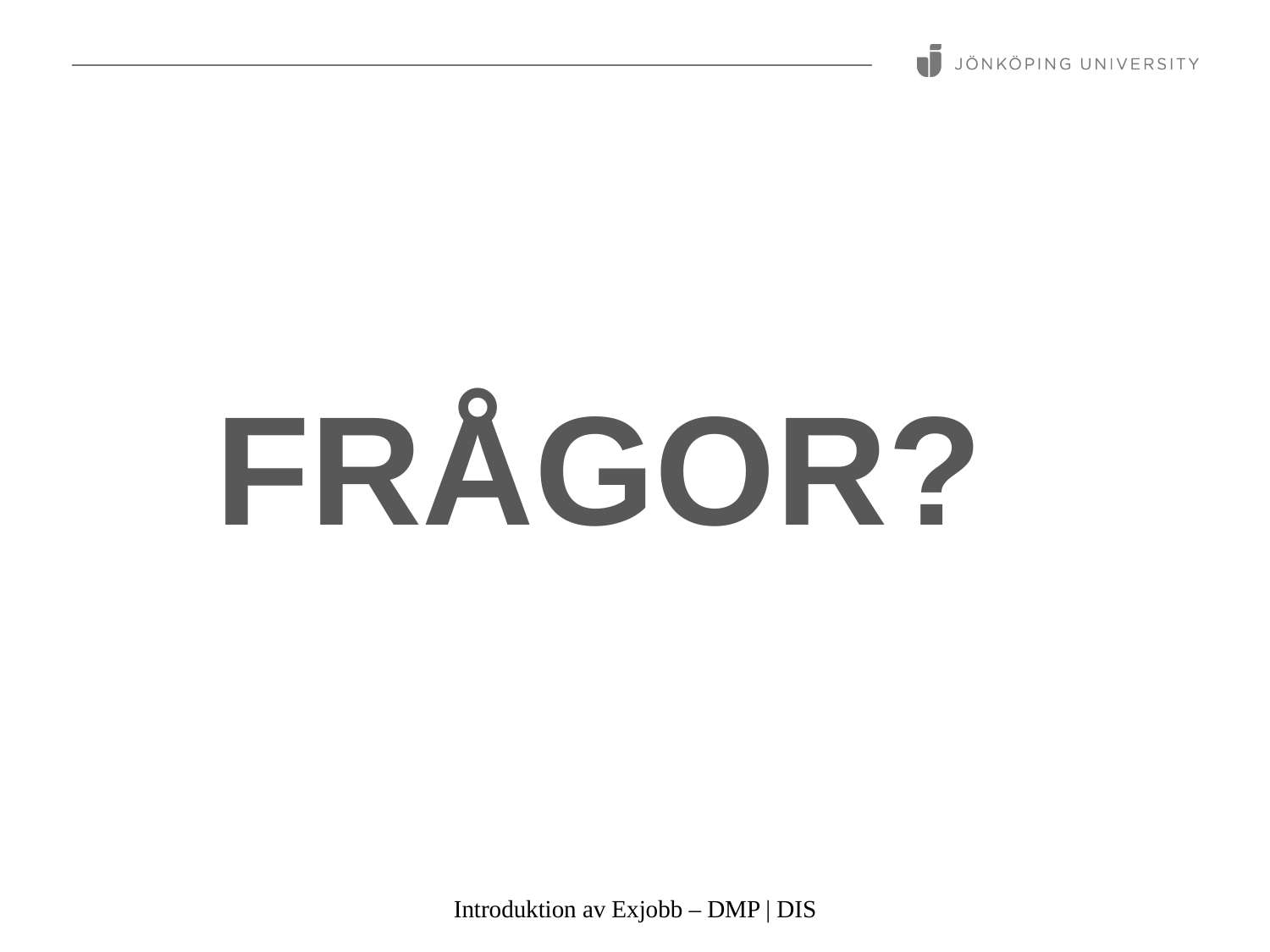

# FRÅGOR?
Introduktion av Exjobb – DMP | DIS